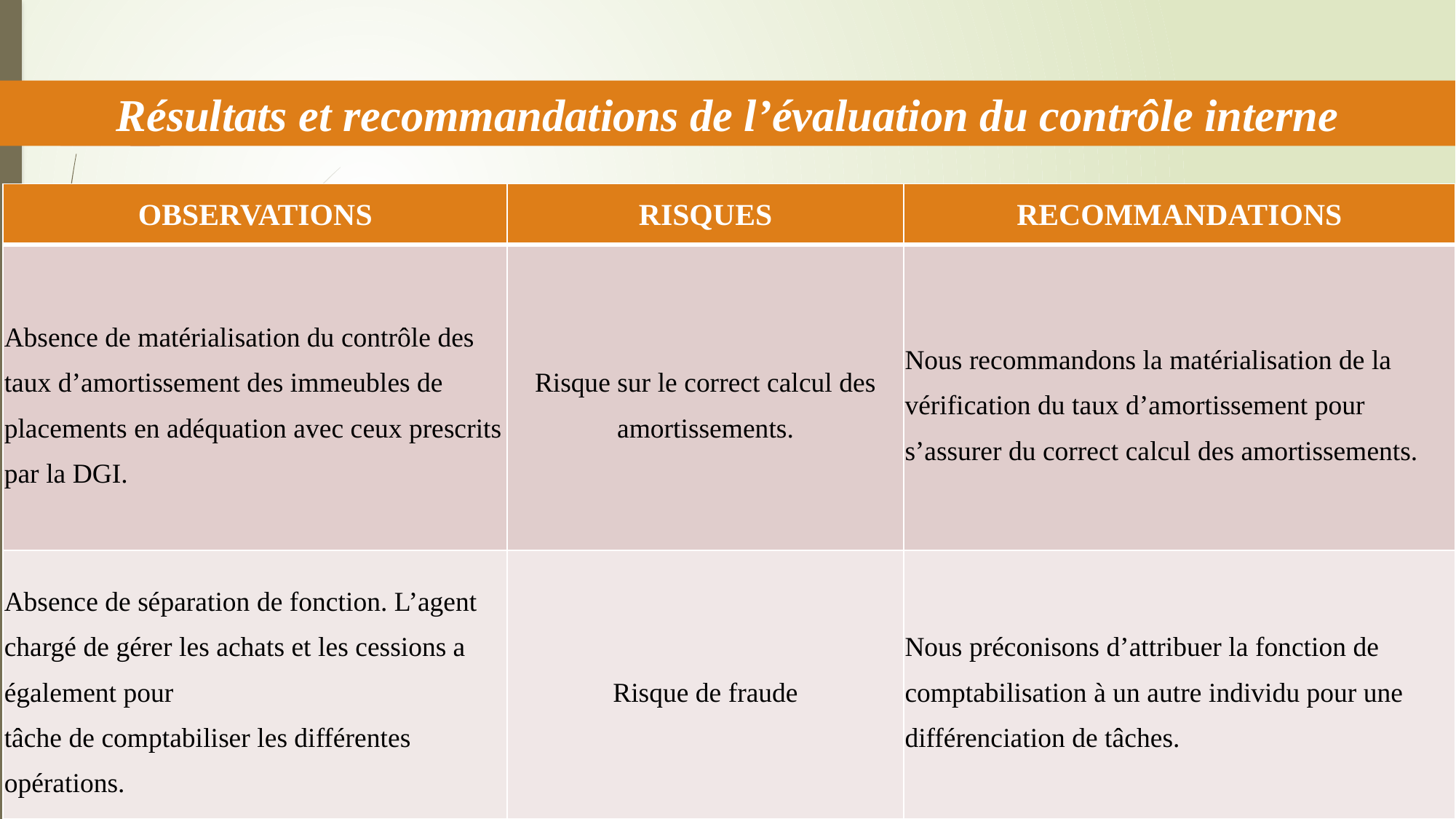

Résultats et recommandations de l’évaluation du contrôle interne
| OBSERVATIONS | RISQUES | RECOMMANDATIONS |
| --- | --- | --- |
| Absence de matérialisation du contrôle des taux d’amortissement des immeubles de placements en adéquation avec ceux prescrits par la DGI. | Risque sur le correct calcul des amortissements. | Nous recommandons la matérialisation de la vérification du taux d’amortissement pour s’assurer du correct calcul des amortissements. |
| Absence de séparation de fonction. L’agent chargé de gérer les achats et les cessions a également pour tâche de comptabiliser les différentes opérations. | Risque de fraude | Nous préconisons d’attribuer la fonction de comptabilisation à un autre individu pour une différenciation de tâches. |